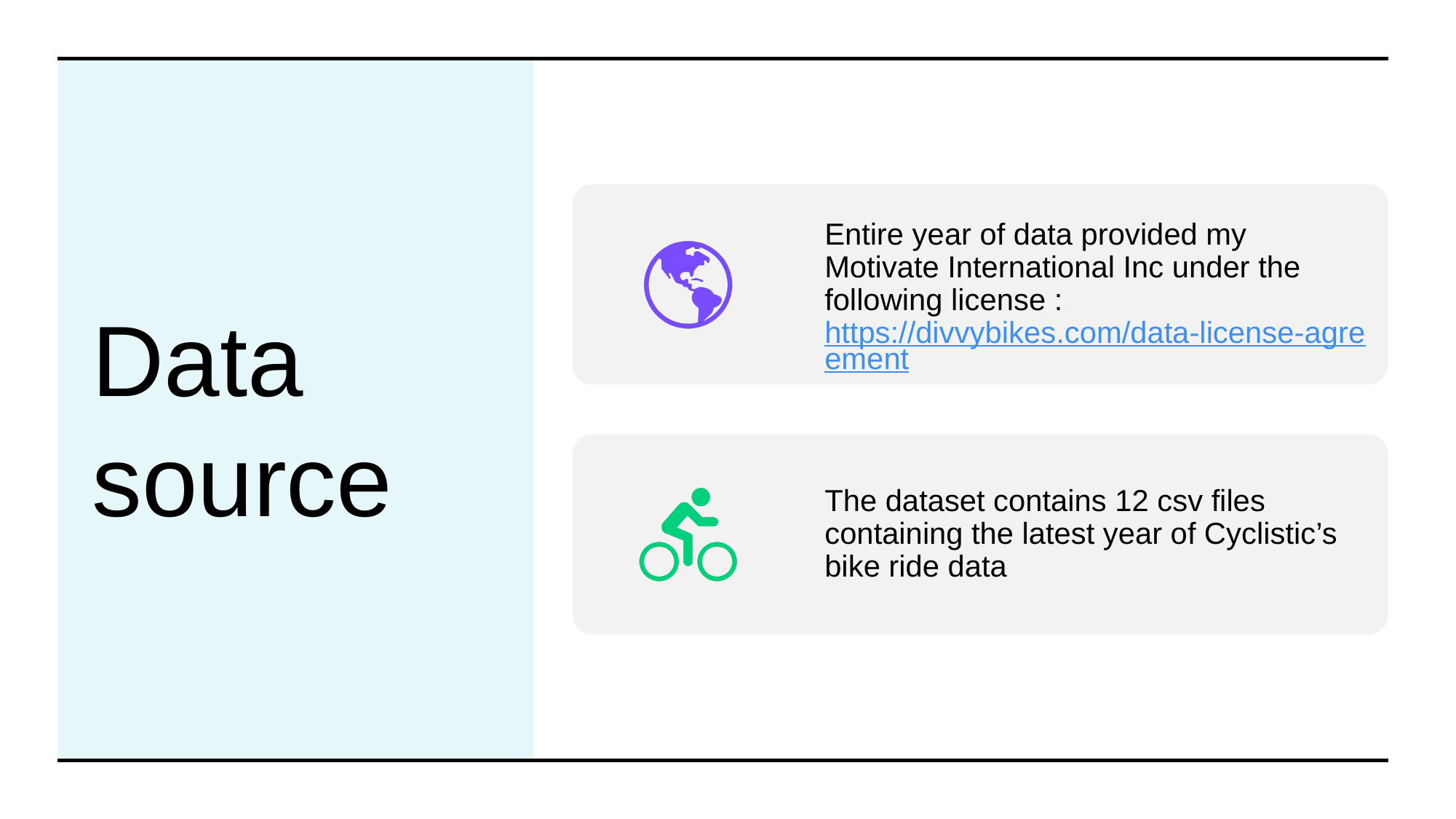

Entire year of data provided my Motivate International Inc under the following license : https://divvybikes.com/data-license-agreement
The dataset contains 12 csv files containing the latest year of Cyclistic’s bike ride data
# Data source